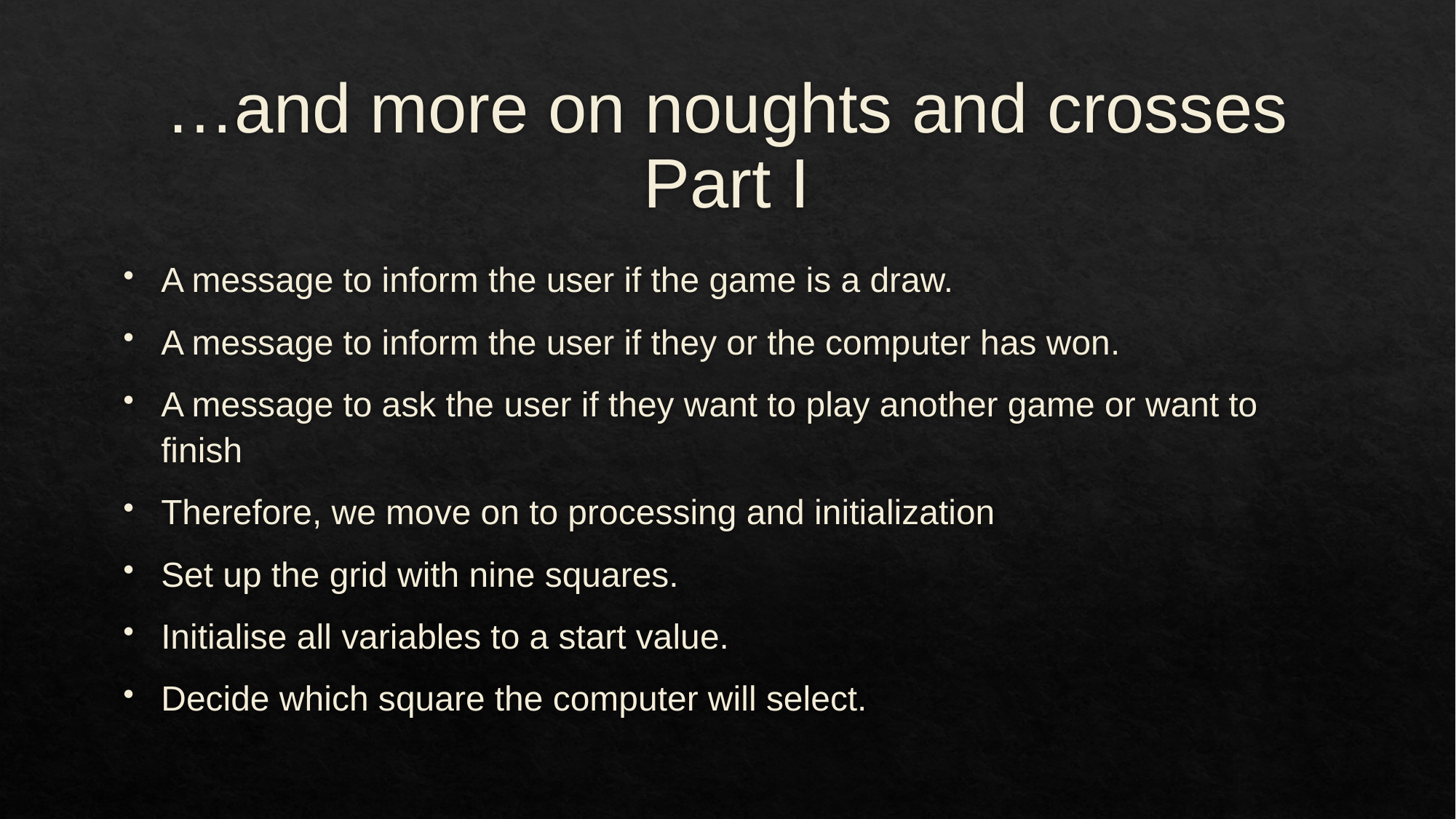

# …and more on noughts and crosses Part I
A message to inform the user if the game is a draw.
A message to inform the user if they or the computer has won.
A message to ask the user if they want to play another game or want to finish
Therefore, we move on to processing and initialization
Set up the grid with nine squares.
Initialise all variables to a start value.
Decide which square the computer will select.